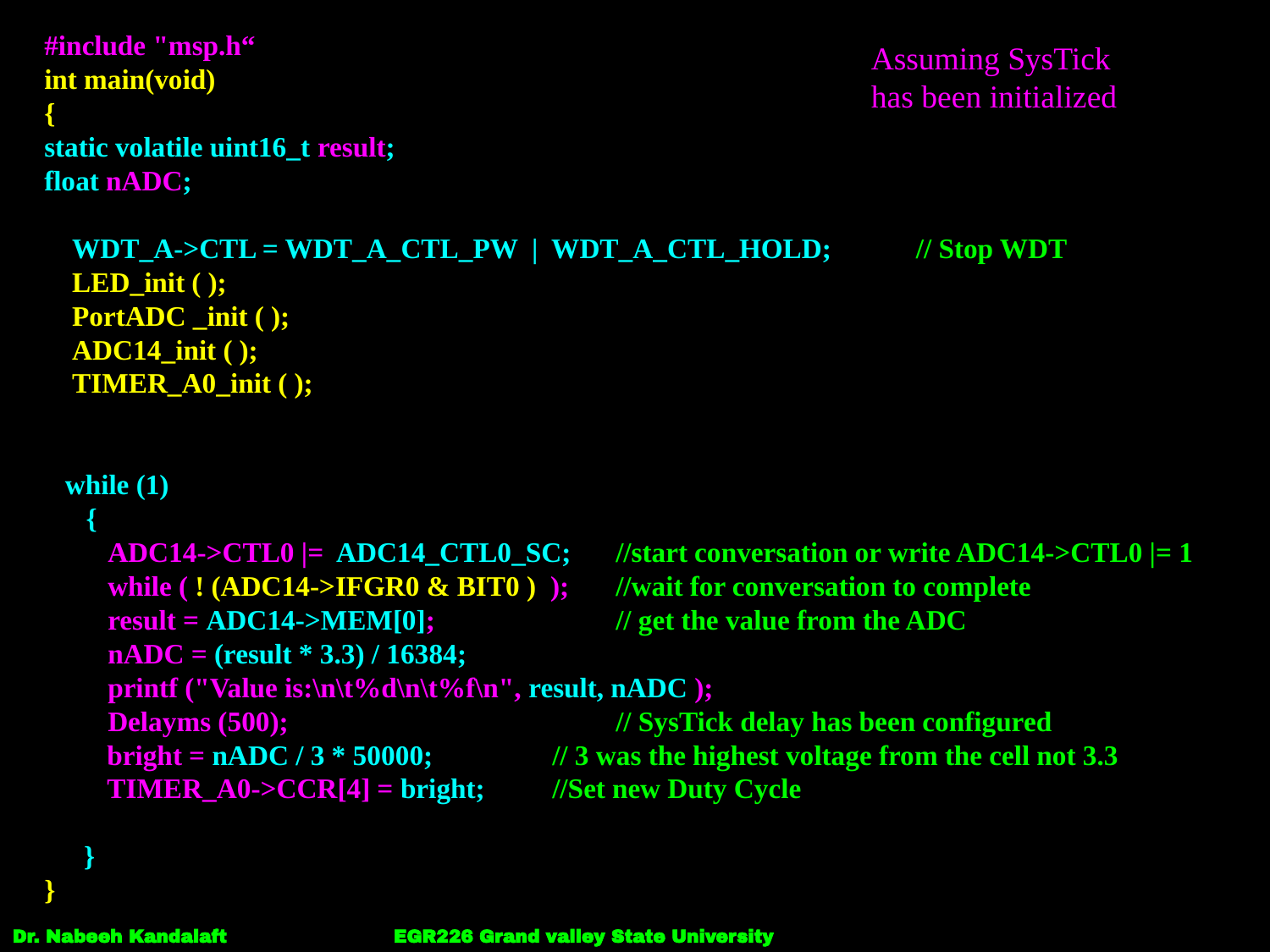

#include "msp.h“
int main(void)
{
static volatile uint16_t result;
float nADC;

    WDT_A->CTL = WDT_A_CTL_PW  |  WDT_A_CTL_HOLD;            // Stop WDT
    LED_init ( );
    PortADC _init ( );
    ADC14_init ( );
    TIMER_A0_init ( );

   while (1)
      {
ADC14->CTL0 |=  ADC14_CTL0_SC;	//start conversation or write ADC14->CTL0 |= 1
while ( ! (ADC14->IFGR0 & BIT0 )  );	//wait for conversation to complete
result = ADC14->MEM[0]; 		// get the value from the ADC
nADC = (result * 3.3) / 16384;
printf ("Value is:\n\t%d\n\t%f\n", result, nADC );
Delayms (500);			// SysTick delay has been configured
         bright = nADC / 3 * 50000;	// 3 was the highest voltage from the cell not 3.3
         TIMER_A0->CCR[4] = bright;	//Set new Duty Cycle

}
}
Assuming SysTick
has been initialized
Dr. Nabeeh Kandalaft		EGR226 Grand valley State University